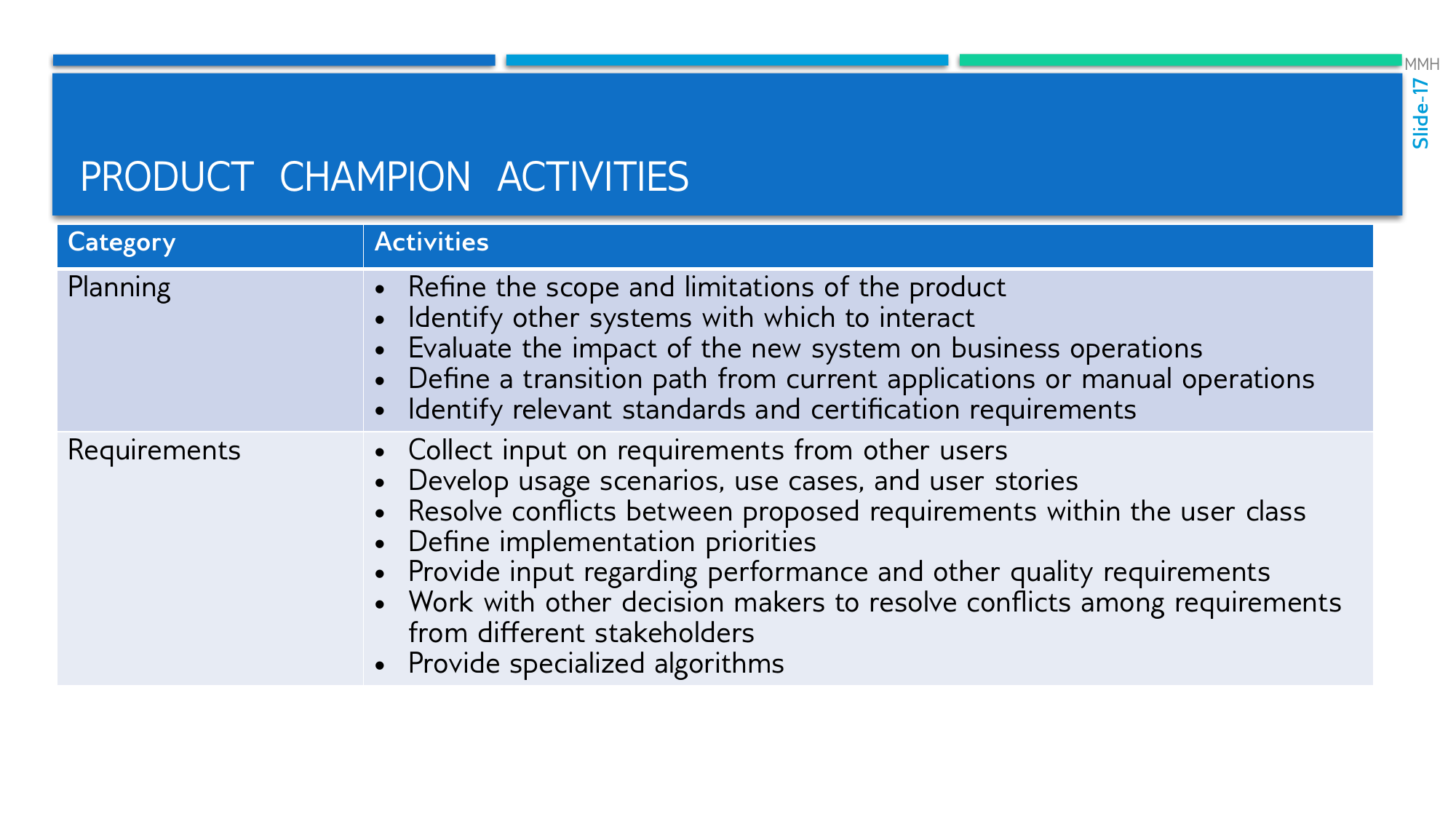

MMH
Slide-17
# product  champion  activities
| Category | Activities |
| --- | --- |
| Planning | Refine the scope and limitations of the product Identify other systems with which to interact Evaluate the impact of the new system on business operations Define a transition path from current applications or manual operations Identify relevant standards and certification requirements |
| Requirements | Collect input on requirements from other users Develop usage scenarios, use cases, and user stories Resolve conflicts between proposed requirements within the user class Define implementation priorities Provide input regarding performance and other quality requirements Work with other decision makers to resolve conflicts among requirements from different stakeholders Provide specialized algorithms |